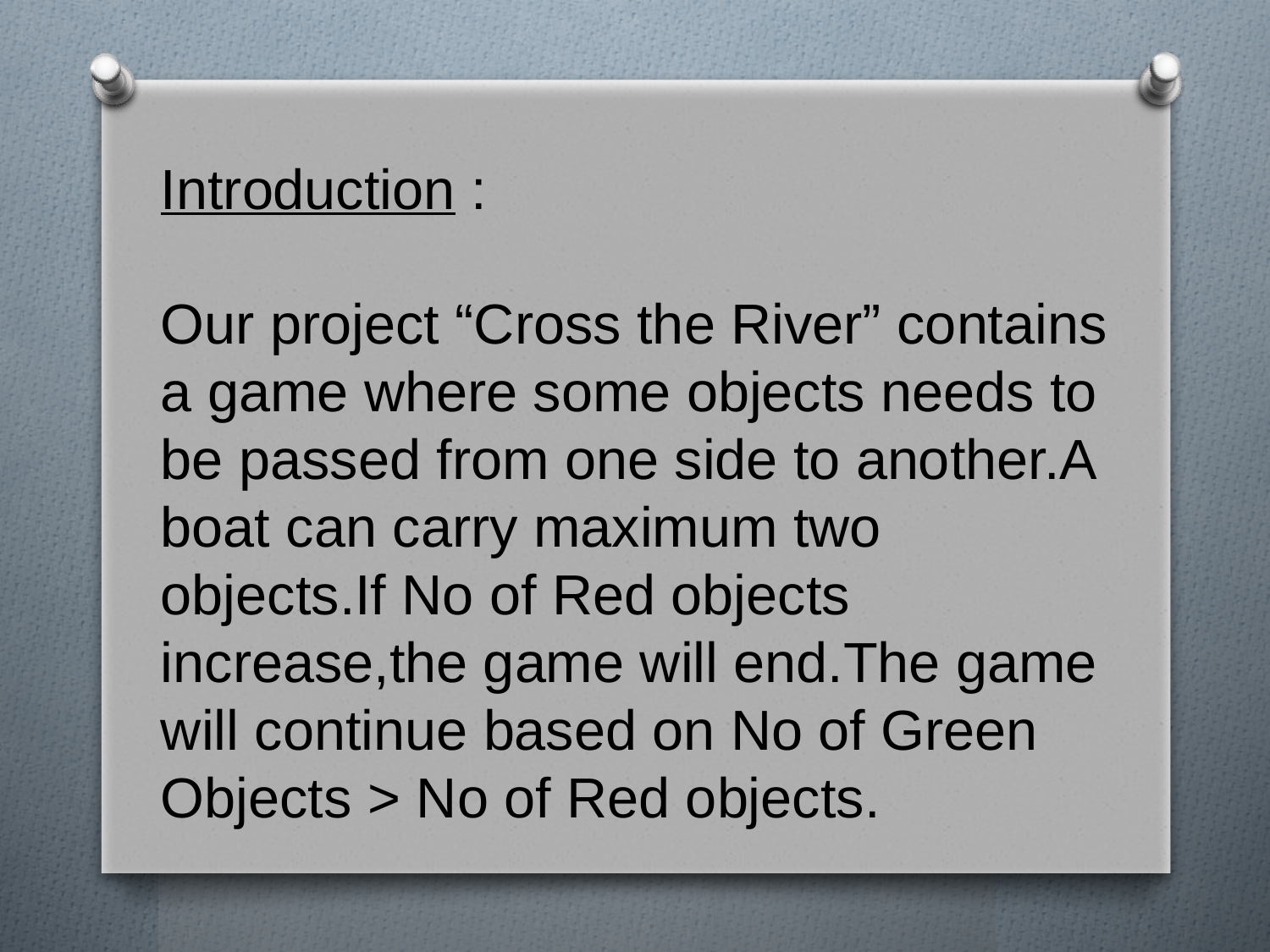

# Introduction : Our project “Cross the River” contains a game where some objects needs to be passed from one side to another.A boat can carry maximum two objects.If No of Red objects increase,the game will end.The game will continue based on No of Green Objects > No of Red objects.